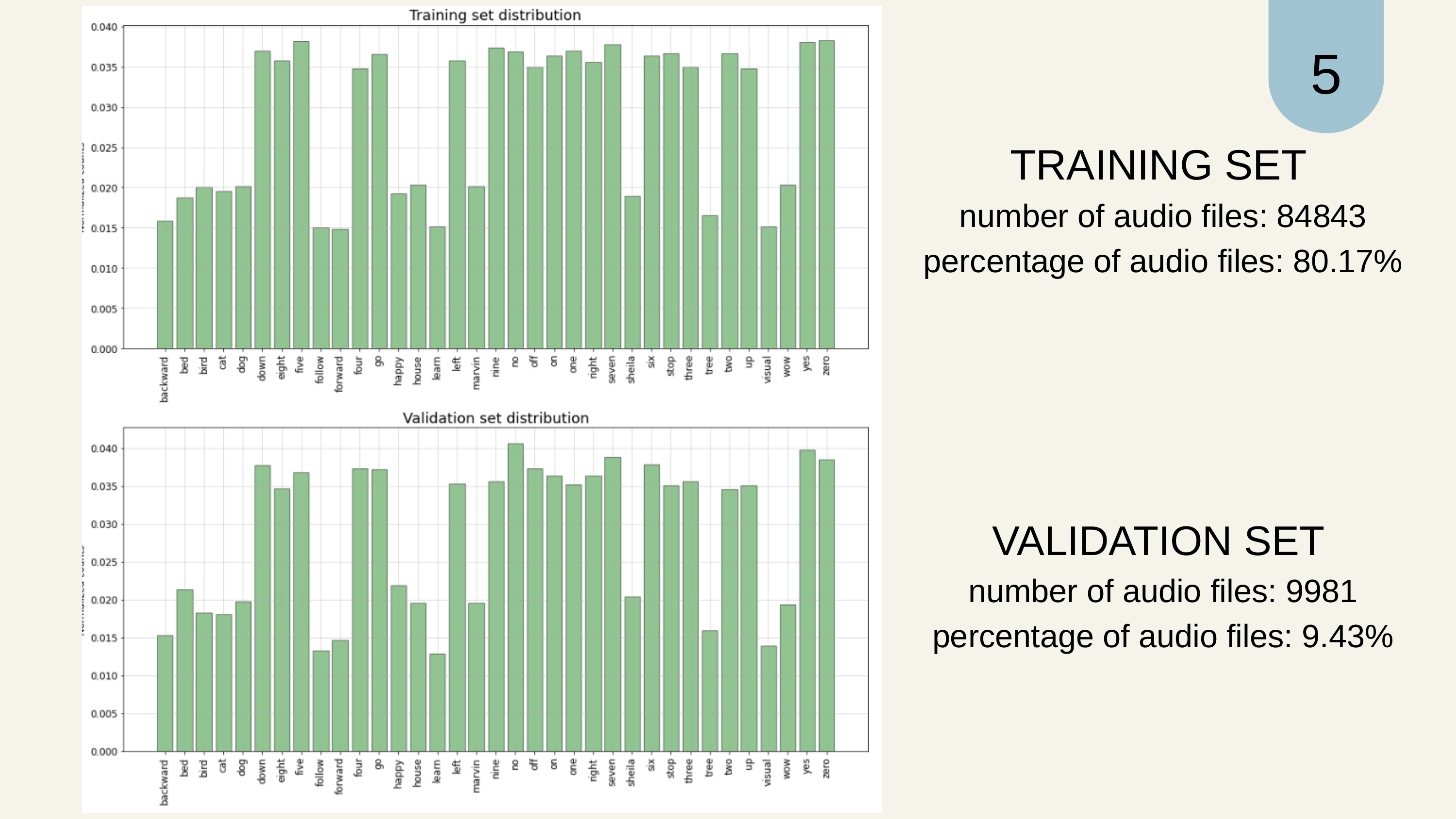

5

TRAINING SET
 number of audio files: 84843
 percentage of audio files: 80.17%

VALIDATION SET
 number of audio files: 9981
 percentage of audio files: 9.43%